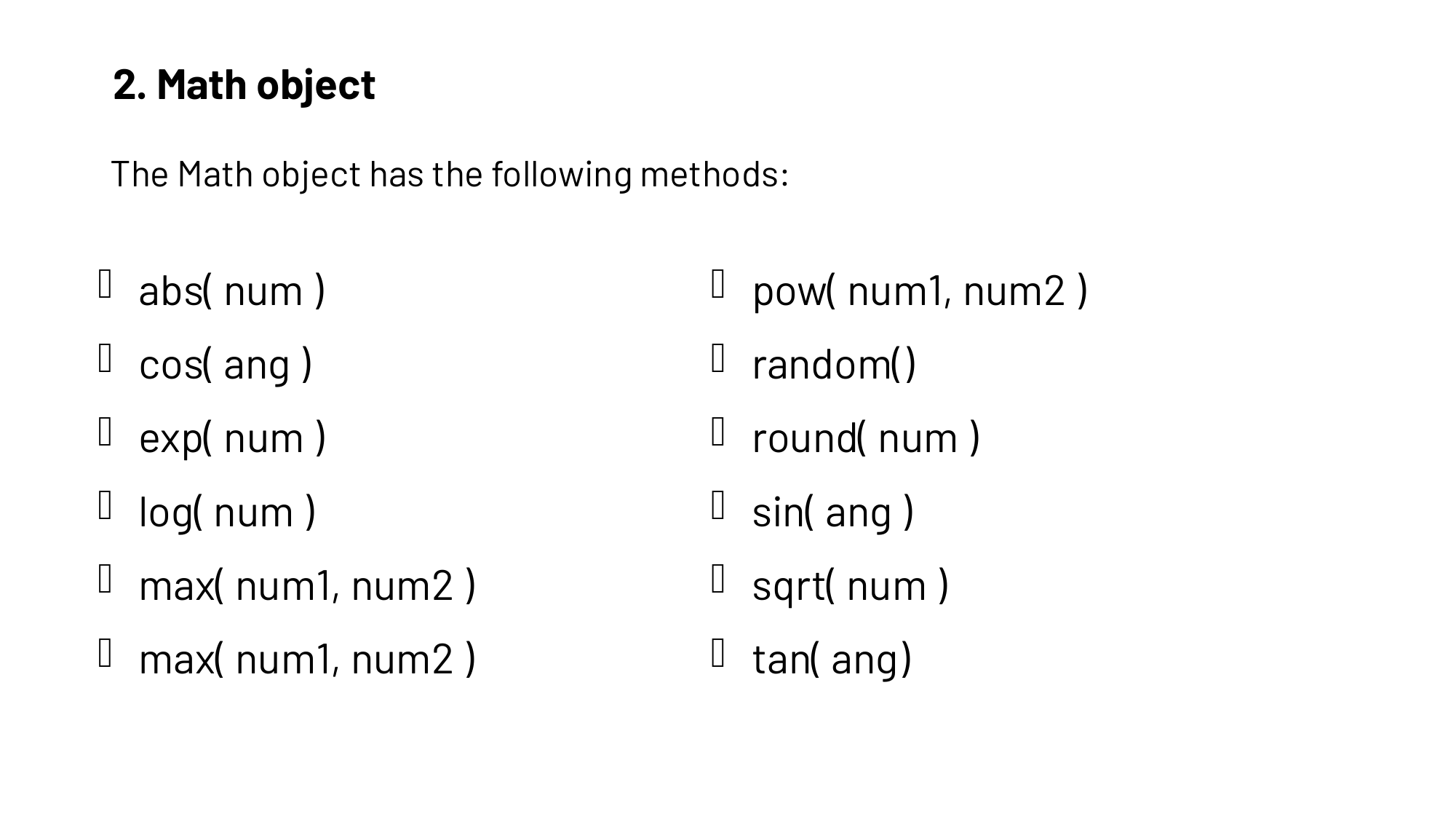

2. Math object
The Math object has the following methods:
abs( num )
cos( ang )
exp( num )
log( num )
max( num1, num2 )
max( num1, num2 )
pow( num1, num2 )
random()
round( num )
sin( ang )
sqrt( num )
tan( ang)